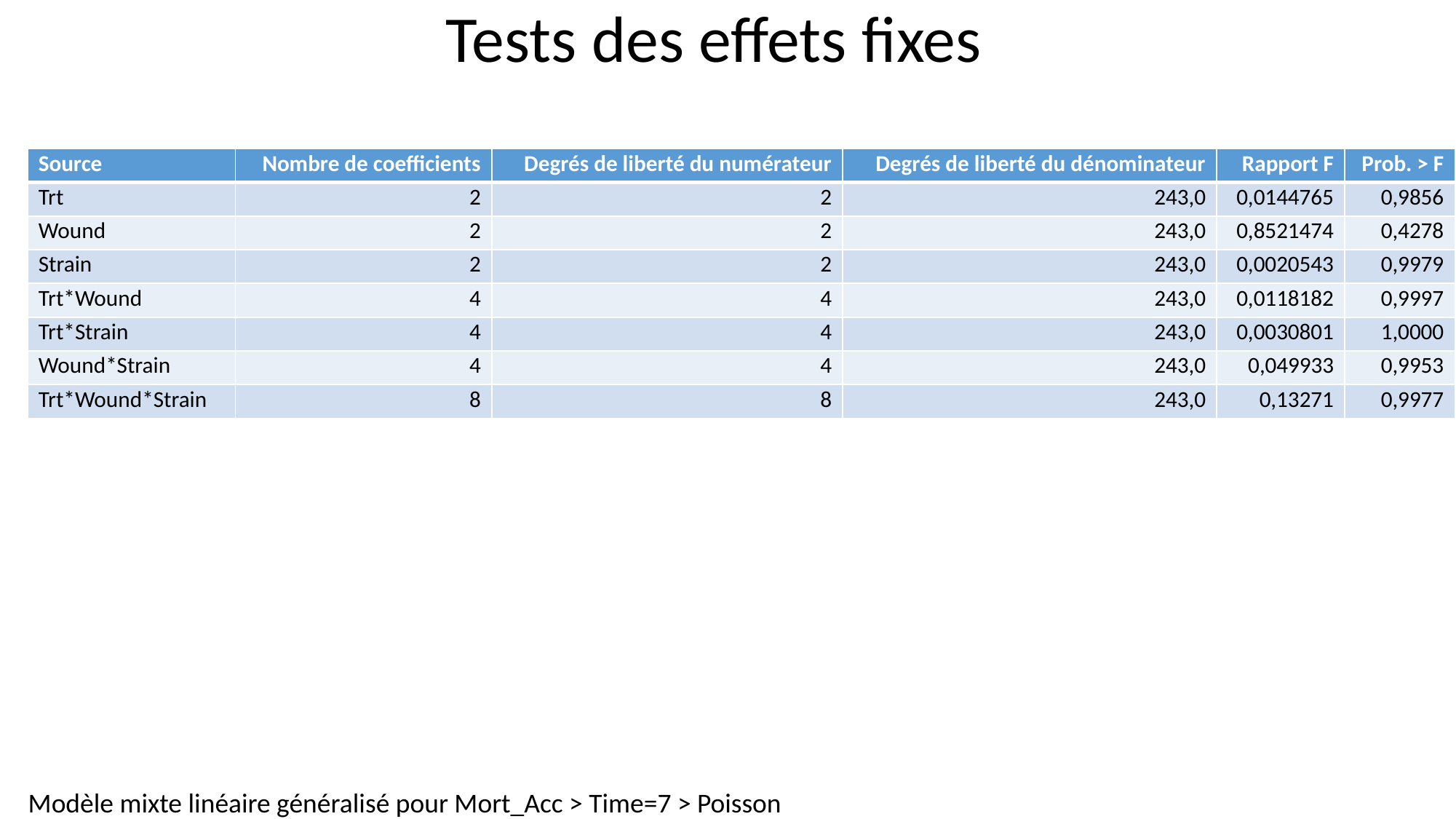

# Tests des effets fixes
| Source | Nombre de coefficients | Degrés de liberté du numérateur | Degrés de liberté du dénominateur | Rapport F | Prob. > F |
| --- | --- | --- | --- | --- | --- |
| Trt | 2 | 2 | 243,0 | 0,0144765 | 0,9856 |
| Wound | 2 | 2 | 243,0 | 0,8521474 | 0,4278 |
| Strain | 2 | 2 | 243,0 | 0,0020543 | 0,9979 |
| Trt\*Wound | 4 | 4 | 243,0 | 0,0118182 | 0,9997 |
| Trt\*Strain | 4 | 4 | 243,0 | 0,0030801 | 1,0000 |
| Wound\*Strain | 4 | 4 | 243,0 | 0,049933 | 0,9953 |
| Trt\*Wound\*Strain | 8 | 8 | 243,0 | 0,13271 | 0,9977 |
Modèle mixte linéaire généralisé pour Mort_Acc > Time=7 > Poisson